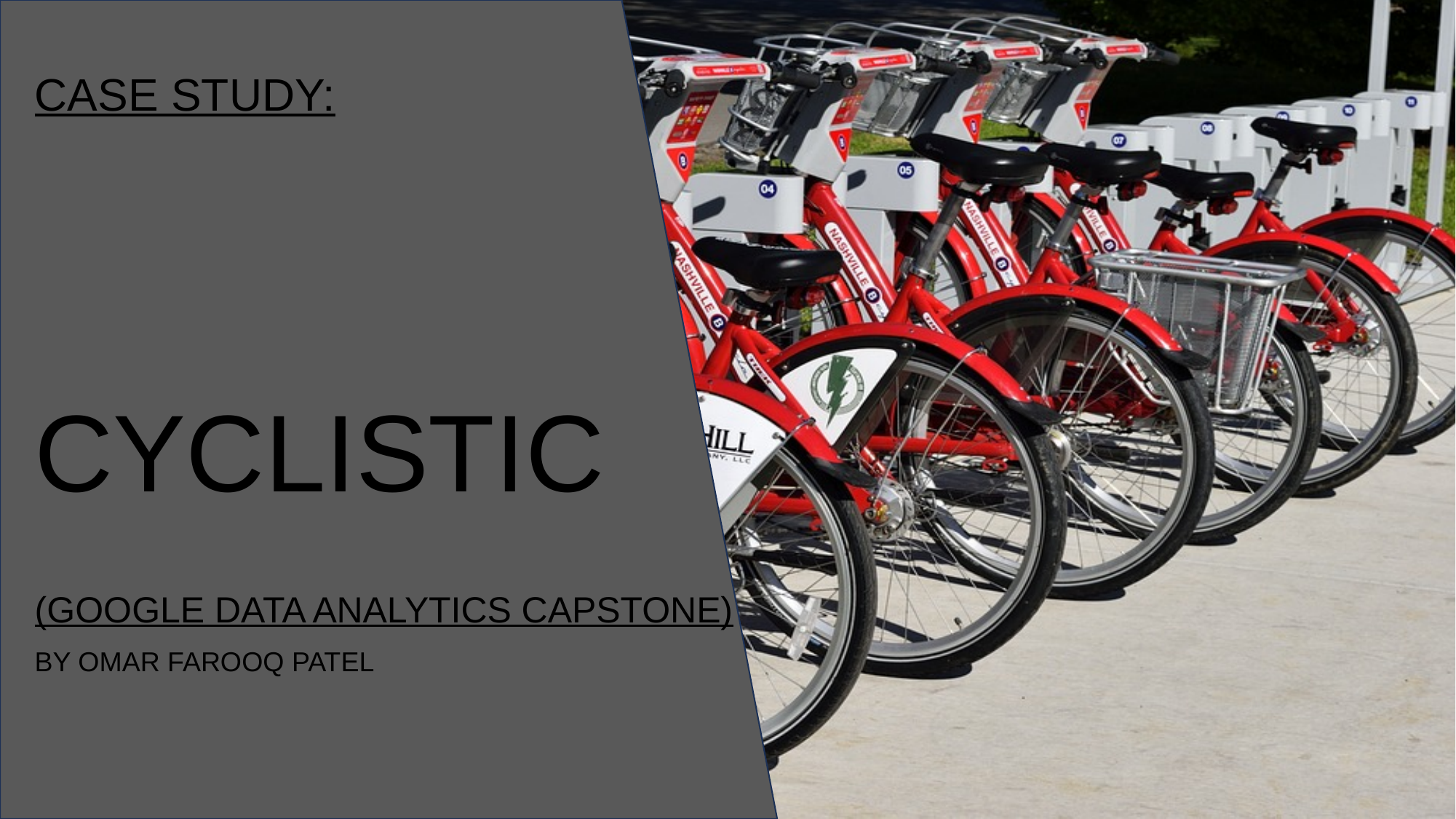

CASE STUDY:

CYCLISTIC
(GOOGLE DATA ANALYTICS CAPSTONE)
BY OMAR FAROOQ PATEL